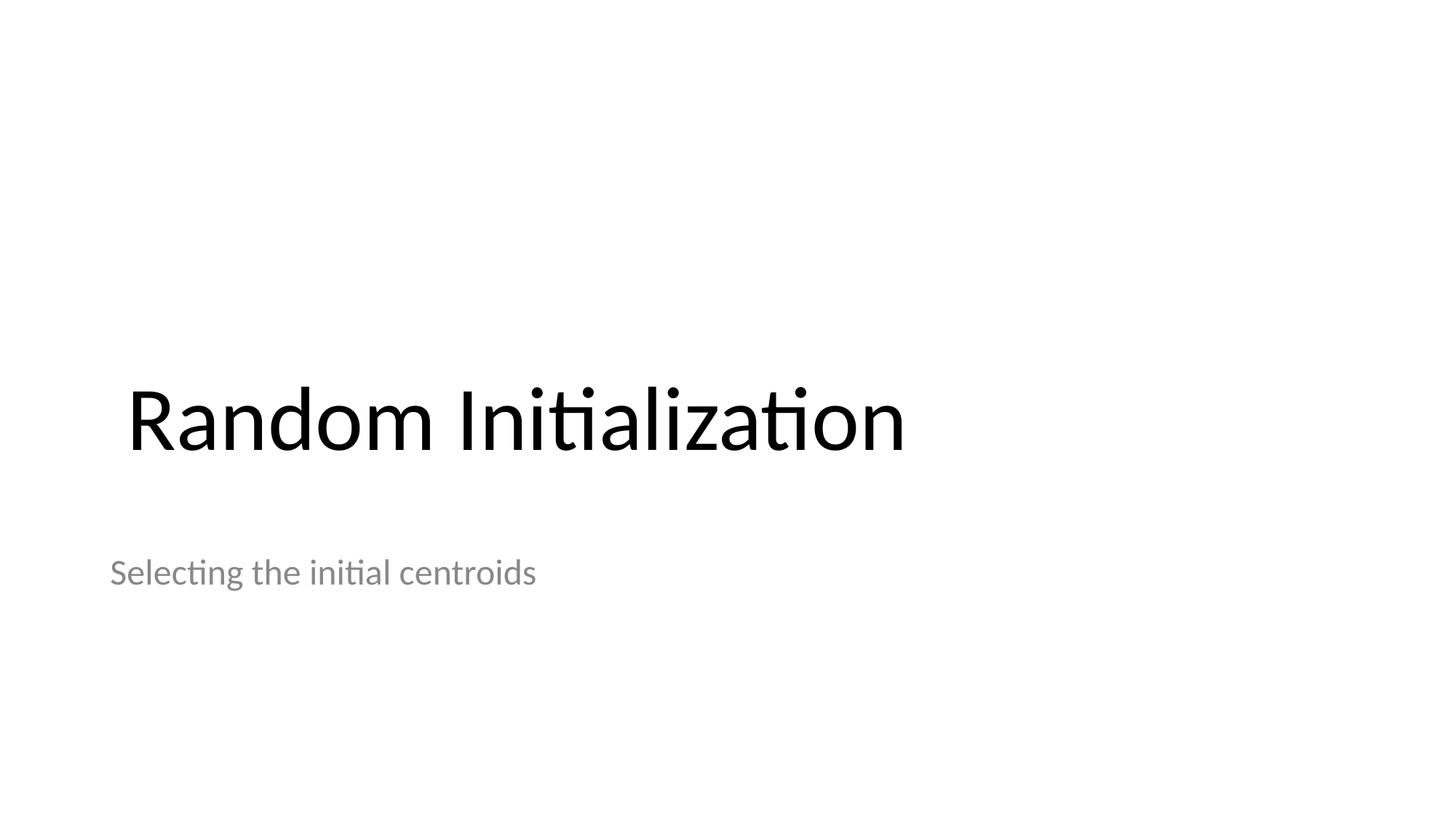

# Random Initialization
Selecting the initial centroids